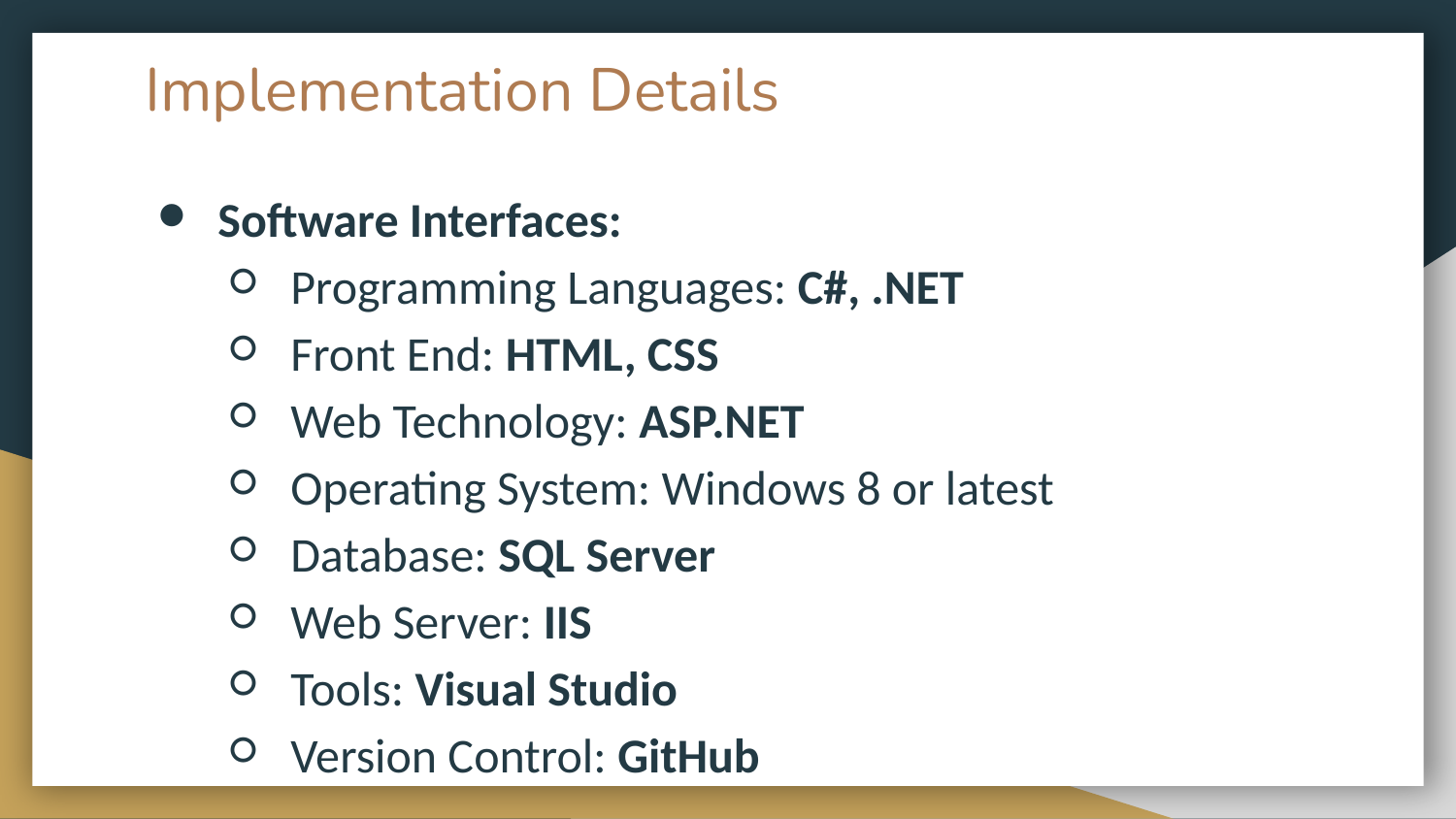

# Implementation Details

Software Interfaces:
Programming Languages: C#, .NET
Front End: HTML, CSS
Web Technology: ASP.NET
Operating System: Windows 8 or latest
Database: SQL Server
Web Server: IIS
Tools: Visual Studio
Version Control: GitHub